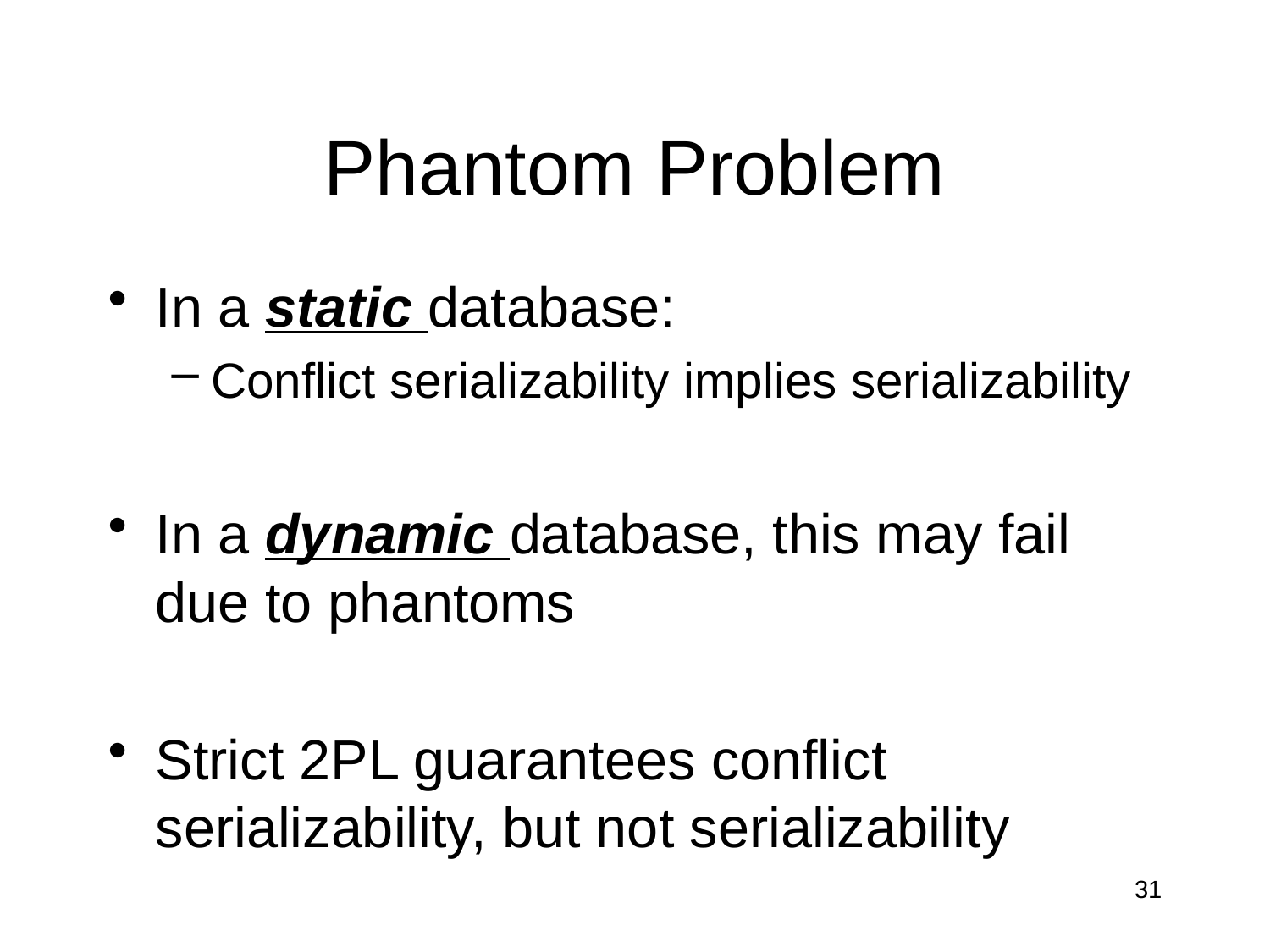

# Phantom Problem
In a static database:
Conflict serializability implies serializability

In a dynamic database, this may fail due to phantoms

Strict 2PL guarantees conflict serializability, but not serializability

31